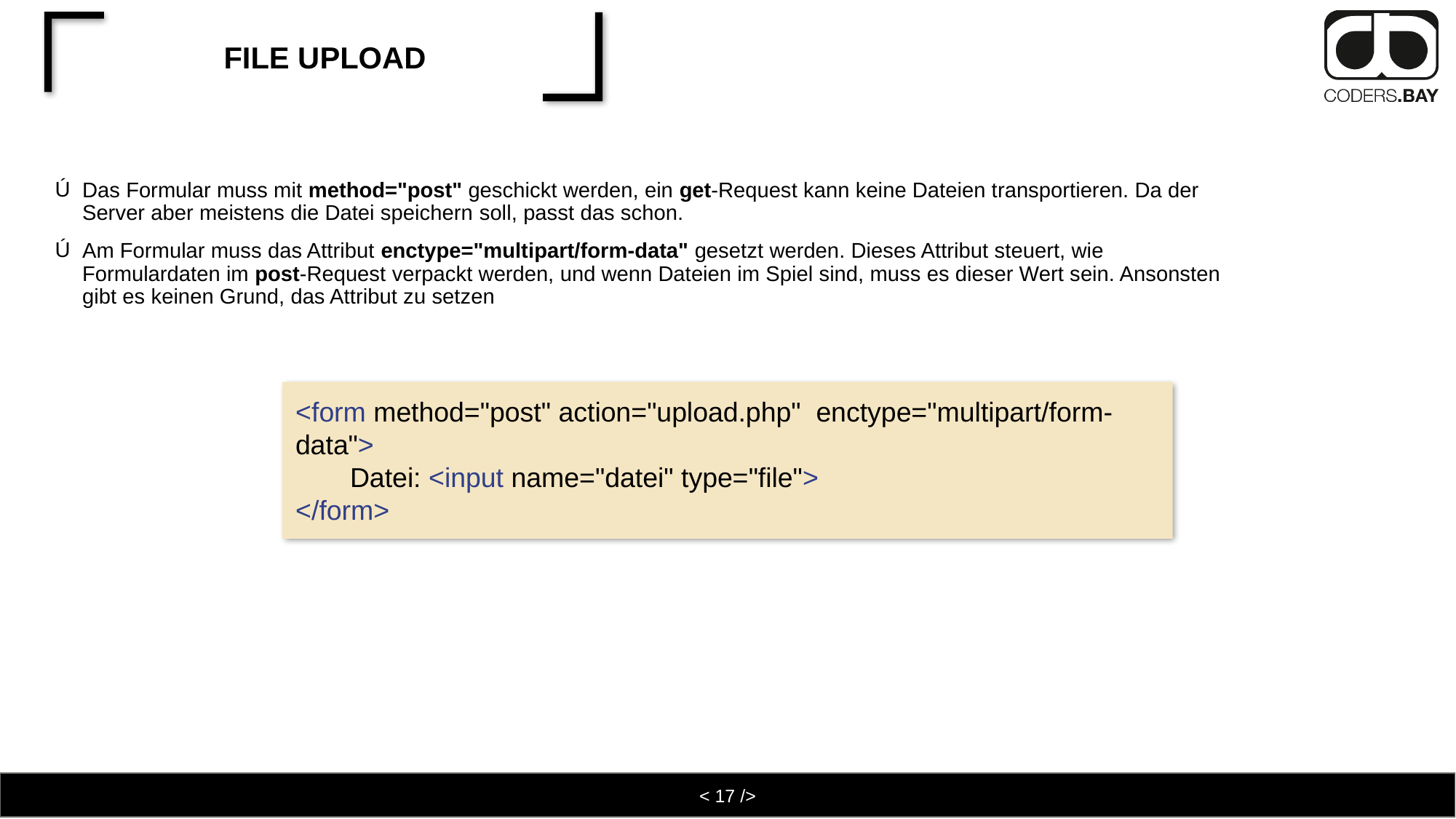

# File Upload
Das Formular muss mit method="post" geschickt werden, ein get-Request kann keine Dateien transportieren. Da der Server aber meistens die Datei speichern soll, passt das schon.
Am Formular muss das Attribut enctype="multipart/form-data" gesetzt werden. Dieses Attribut steuert, wie Formulardaten im post-Request verpackt werden, und wenn Dateien im Spiel sind, muss es dieser Wert sein. Ansonsten gibt es keinen Grund, das Attribut zu setzen
<form method="post" action="upload.php"  enctype="multipart/form-data">
Datei: <input name="datei" type="file">
</form>